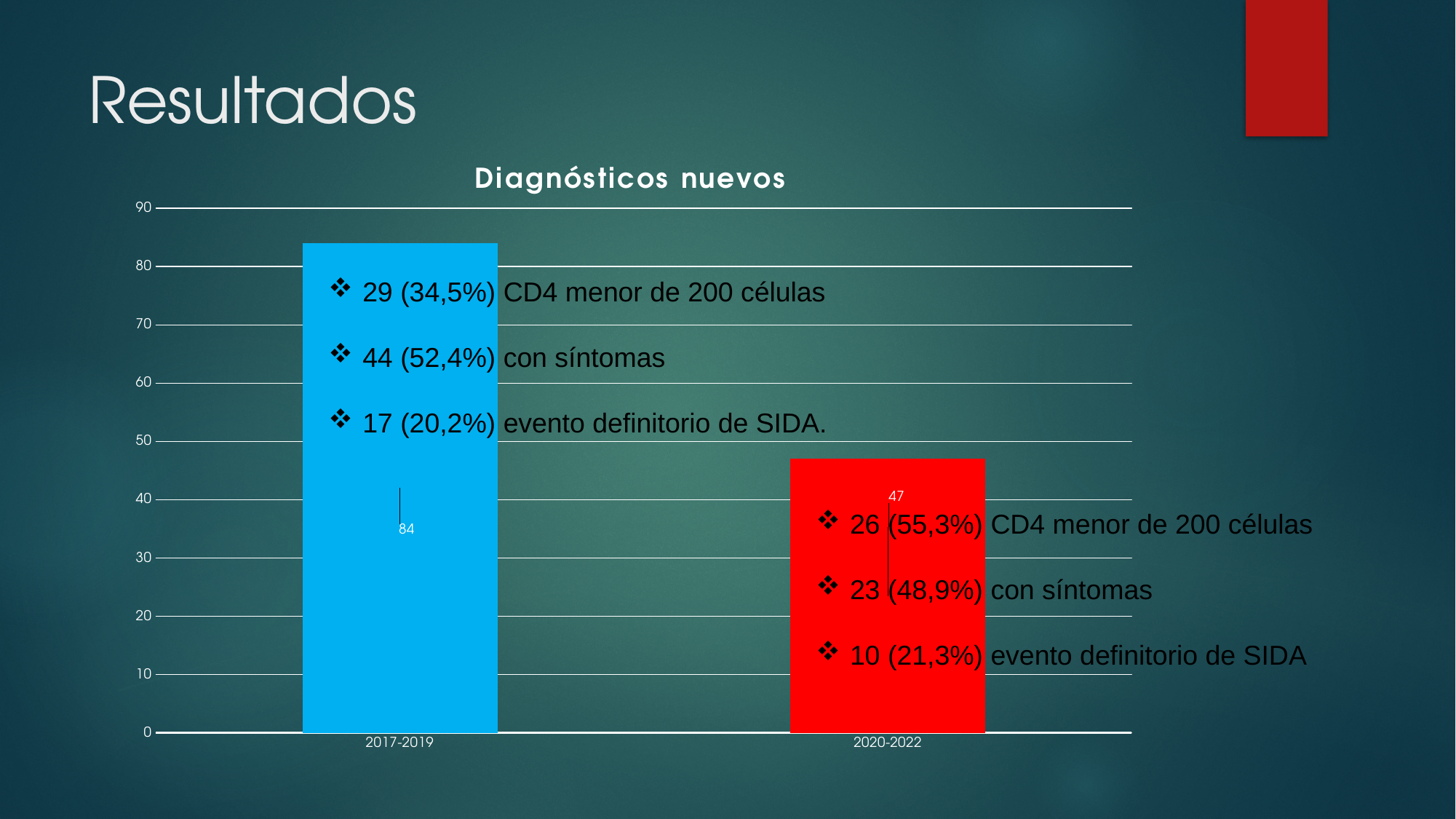

# Resultados

### Chart: Diagnósticos nuevos

| Category |  |
|---|---|
| 2017-2019 | 84.0 |
| 2020-2022 | 47.0 |
29 (34,5%) CD4 menor de 200 células

44 (52,4%) con síntomas

17 (20,2%) evento definitorio de SIDA.
26 (55,3%) CD4 menor de 200 células

23 (48,9%) con síntomas

10 (21,3%) evento definitorio de SIDA